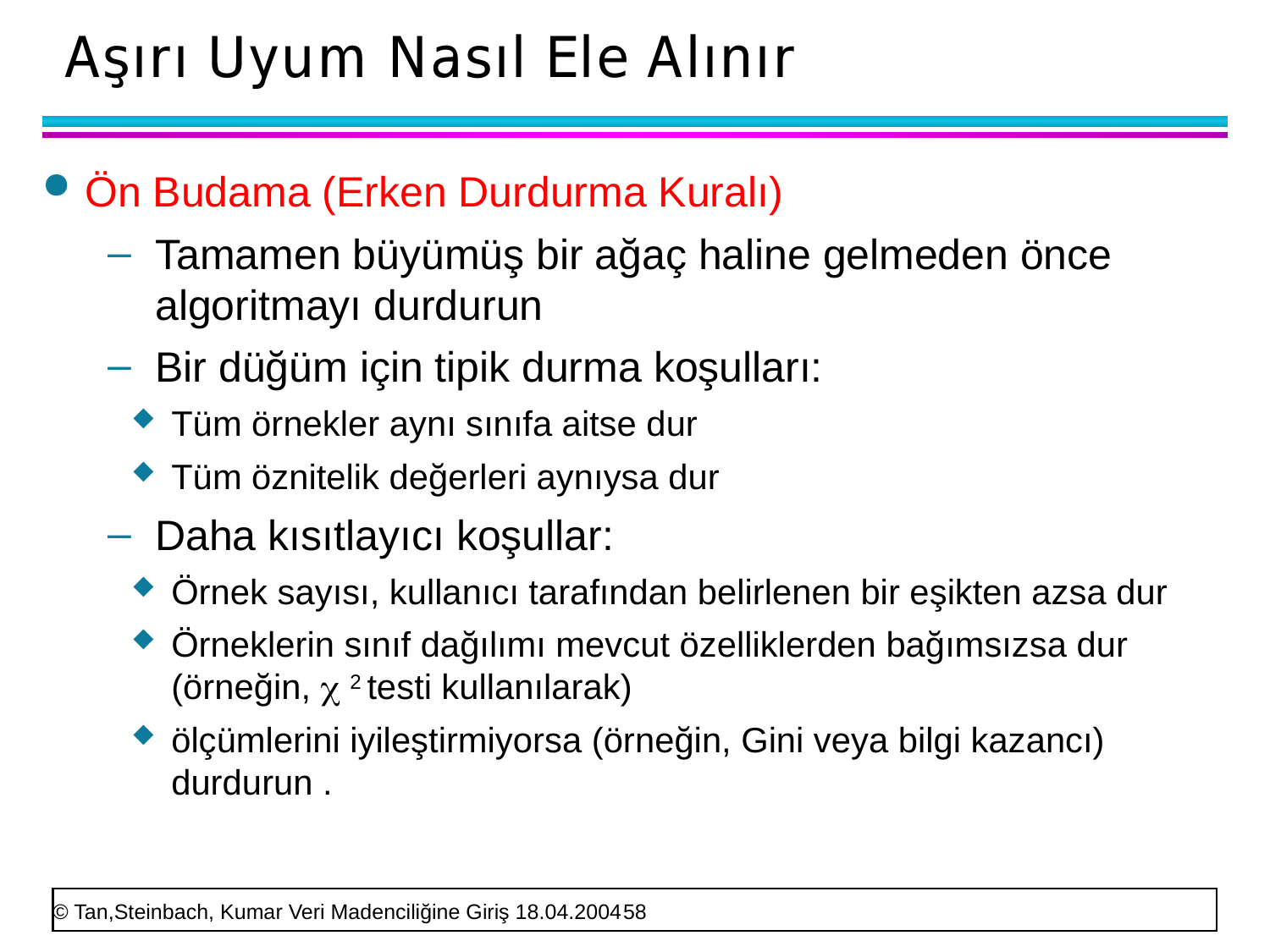

# Aşırı Uyum Nasıl Ele Alınır
Ön Budama (Erken Durdurma Kuralı)
Tamamen büyümüş bir ağaç haline gelmeden önce algoritmayı durdurun
Bir düğüm için tipik durma koşulları:
Tüm örnekler aynı sınıfa aitse dur
Tüm öznitelik değerleri aynıysa dur
Daha kısıtlayıcı koşullar:
Örnek sayısı, kullanıcı tarafından belirlenen bir eşikten azsa dur
Örneklerin sınıf dağılımı mevcut özelliklerden bağımsızsa dur (örneğin, χ 2 testi kullanılarak)
ölçümlerini iyileştirmiyorsa (örneğin, Gini veya bilgi kazancı) durdurun .